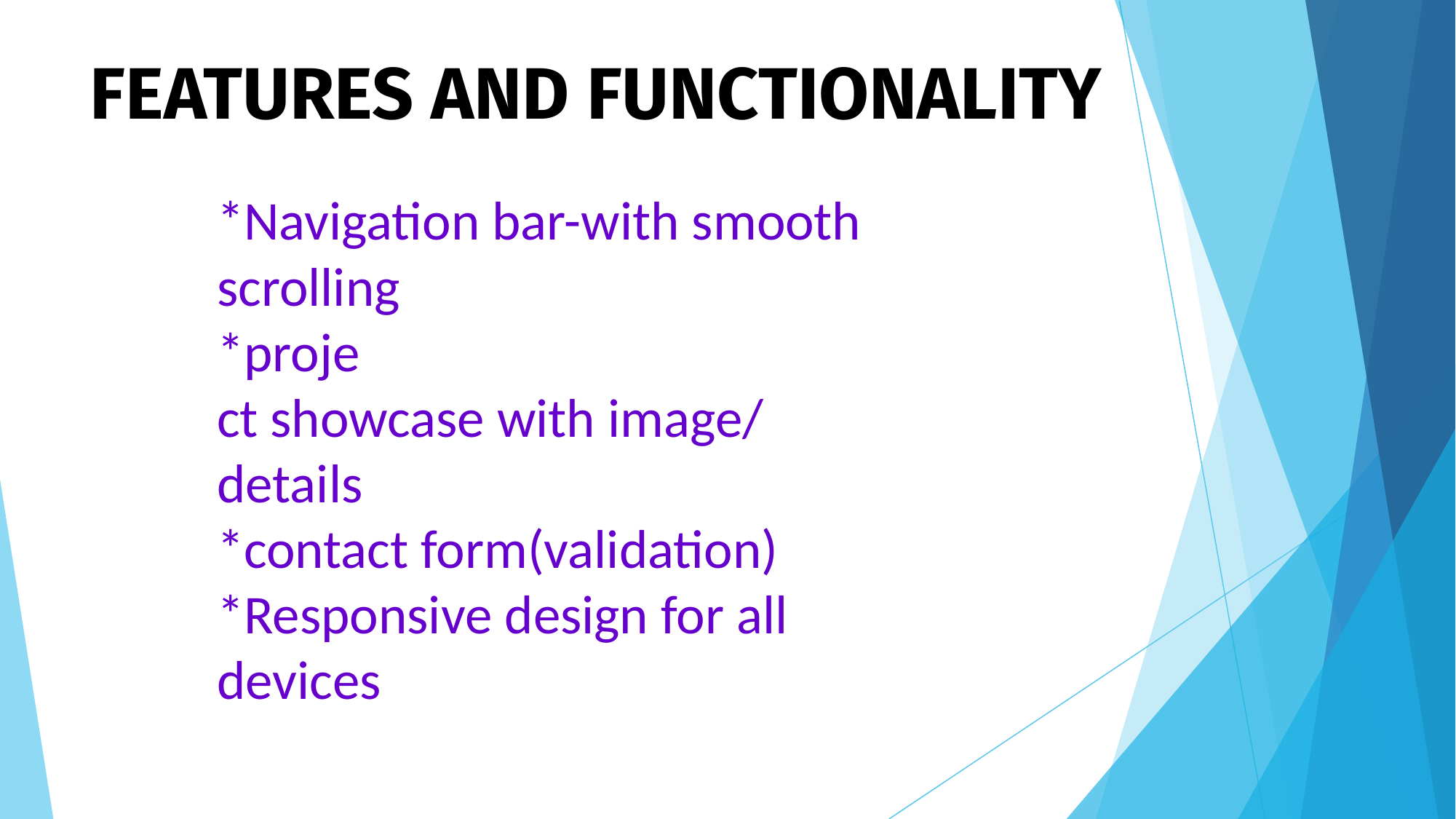

# FEATURES AND FUNCTIONALITY
*Navigation bar-with smooth
scrolling
*proje
ct showcase with image/
details
*contact form(validation)
*Responsive design for all devices